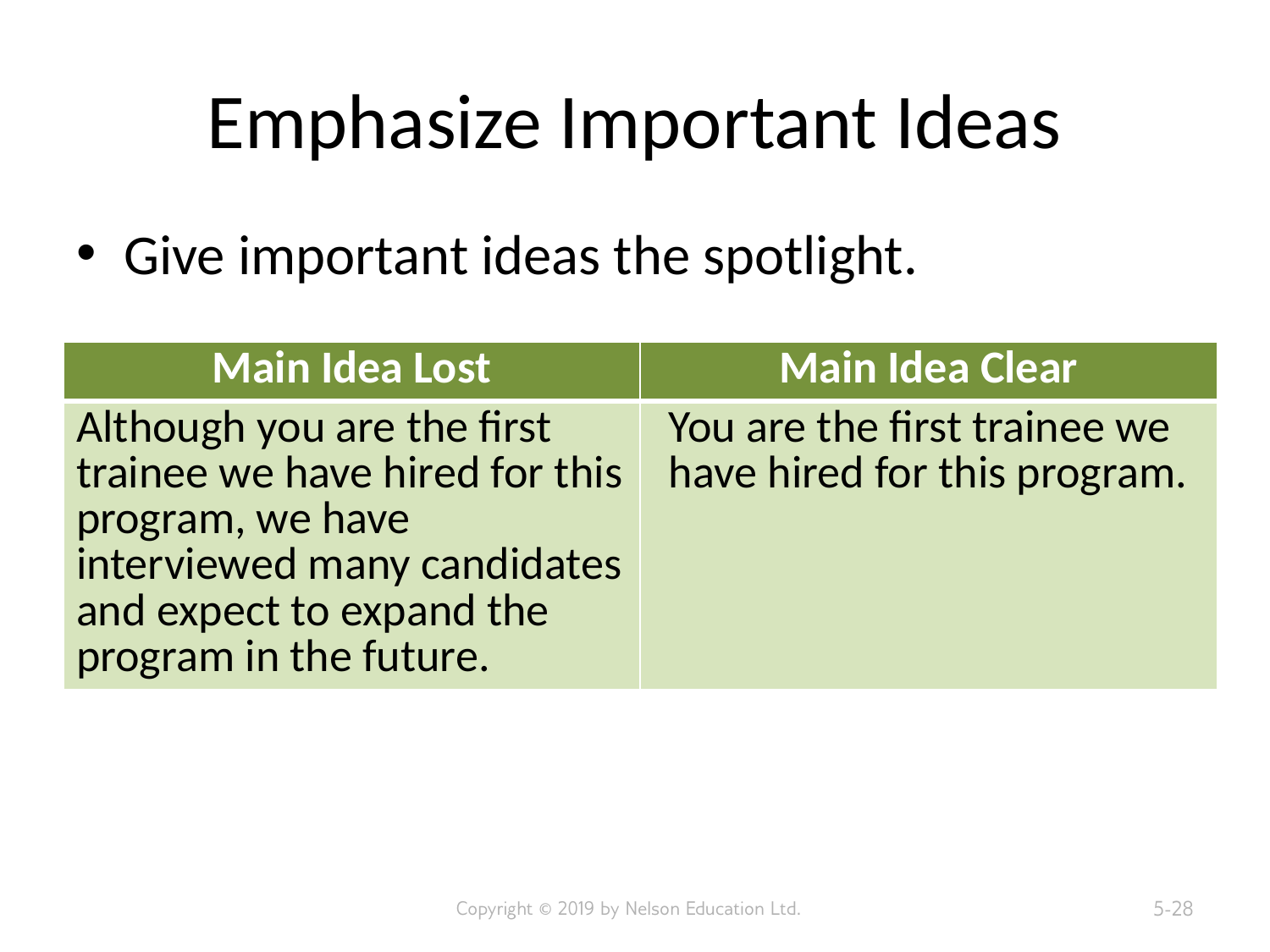

# Emphasize Important Ideas
Give important ideas the spotlight.
| Main Idea Lost | Main Idea Clear |
| --- | --- |
| Although you are the first trainee we have hired for this program, we have interviewed many candidates and expect to expand the program in the future. | You are the first trainee we have hired for this program. |

Copyright © 2019 by Nelson Education Ltd.
5-28